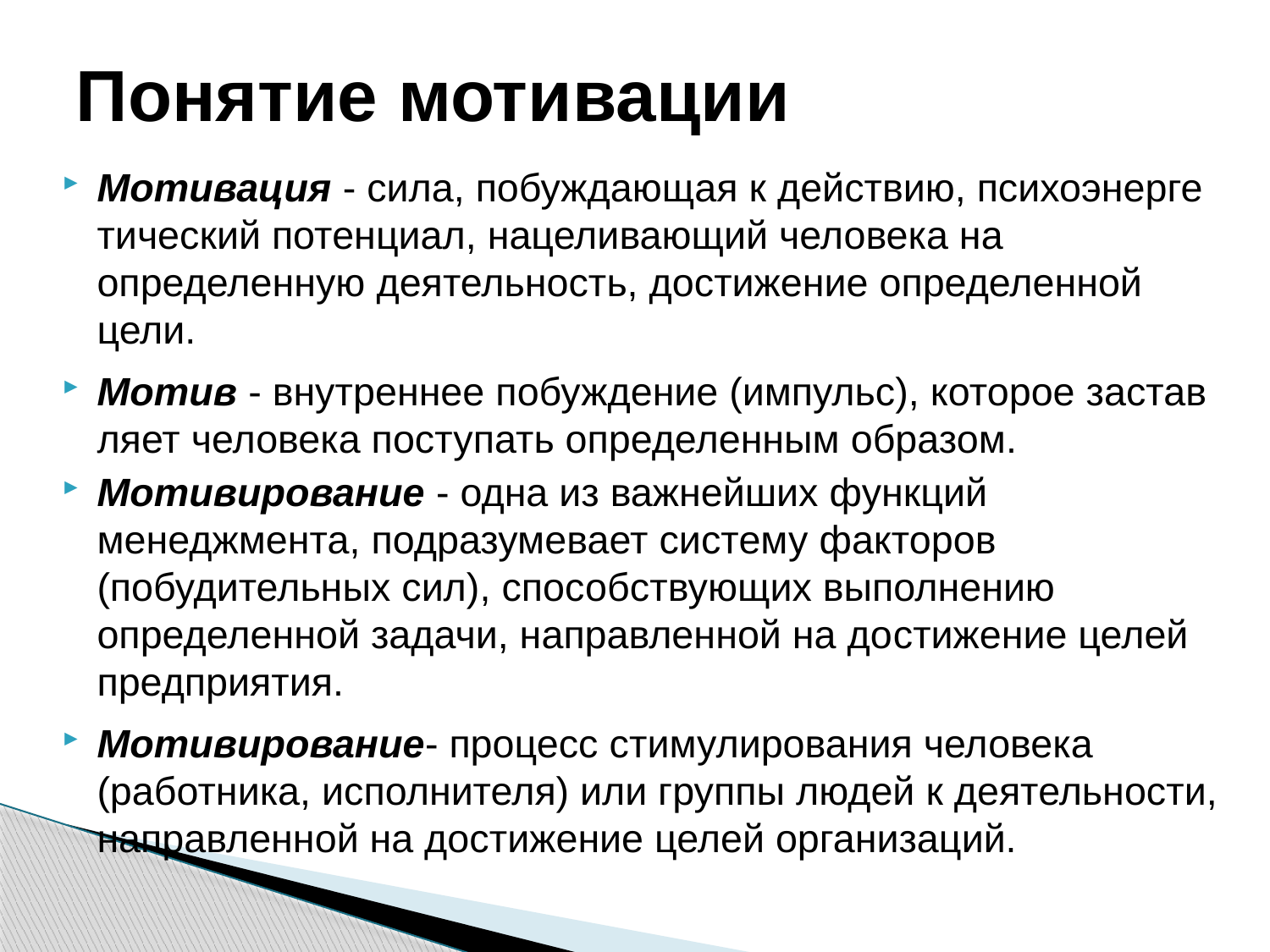

# Понятие мотивации
Мотивация - сила, побуждающая к действию, психоэнерге­тический потенциал, нацеливающий человека на определенную деятельность, достижение определенной цели.
Мотив - внутреннее побуждение (импульс), которое застав­ляет человека поступать определенным образом.
Мотивирование - одна из важнейших функций менеджмента, подразумевает систему факторов (побудительных сил), способ­ствующих выполнению определенной задачи, направленной на до­стижение целей предприятия.
Мотивирование- процесс стимулирования человека (работника, исполнителя) или группы людей к деятельности, направленной на достижение целей организаций.